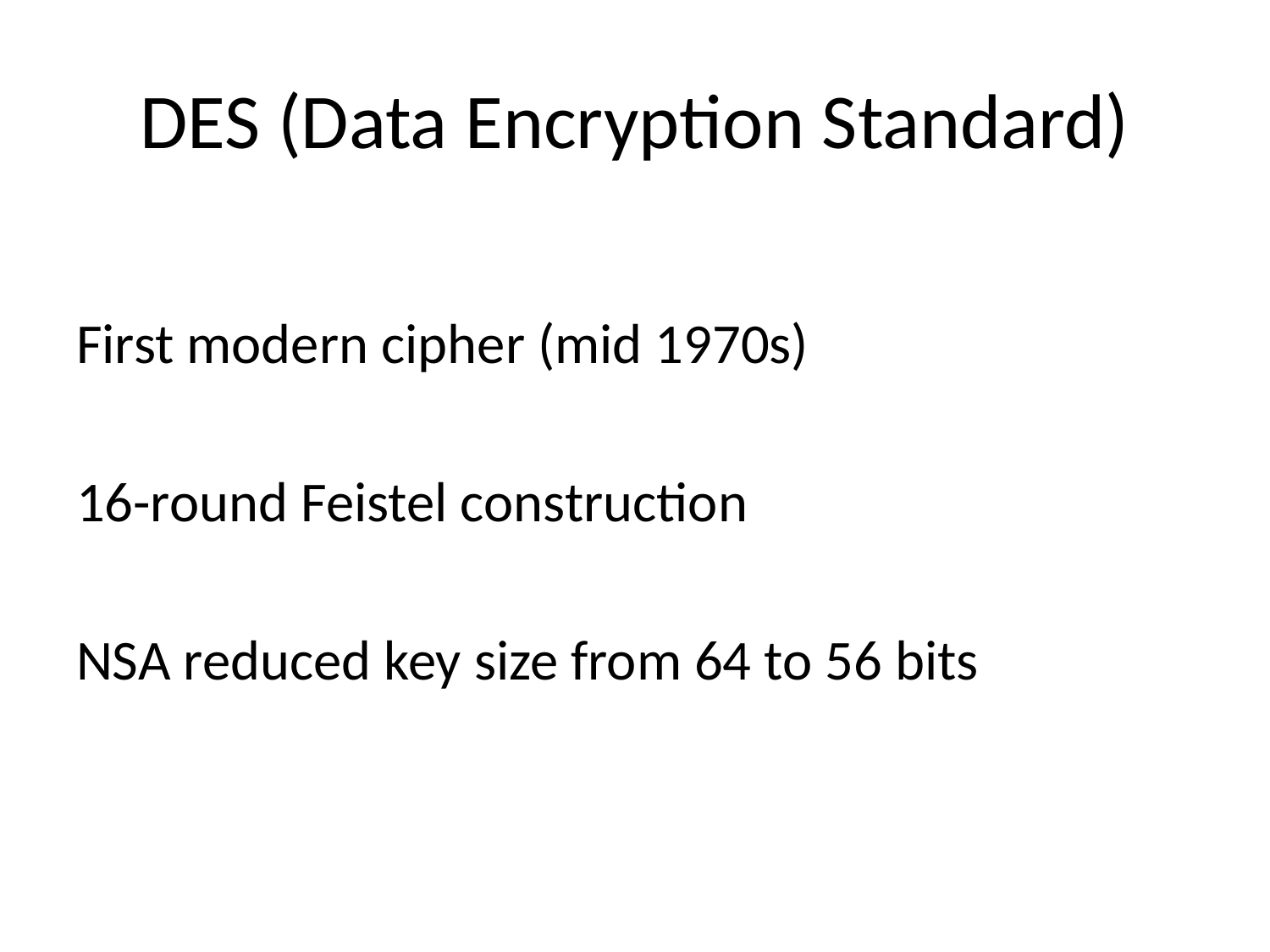

# DES (Data Encryption Standard)

First modern cipher (mid 1970s)

16-round Feistel construction

NSA reduced key size from 64 to 56 bits